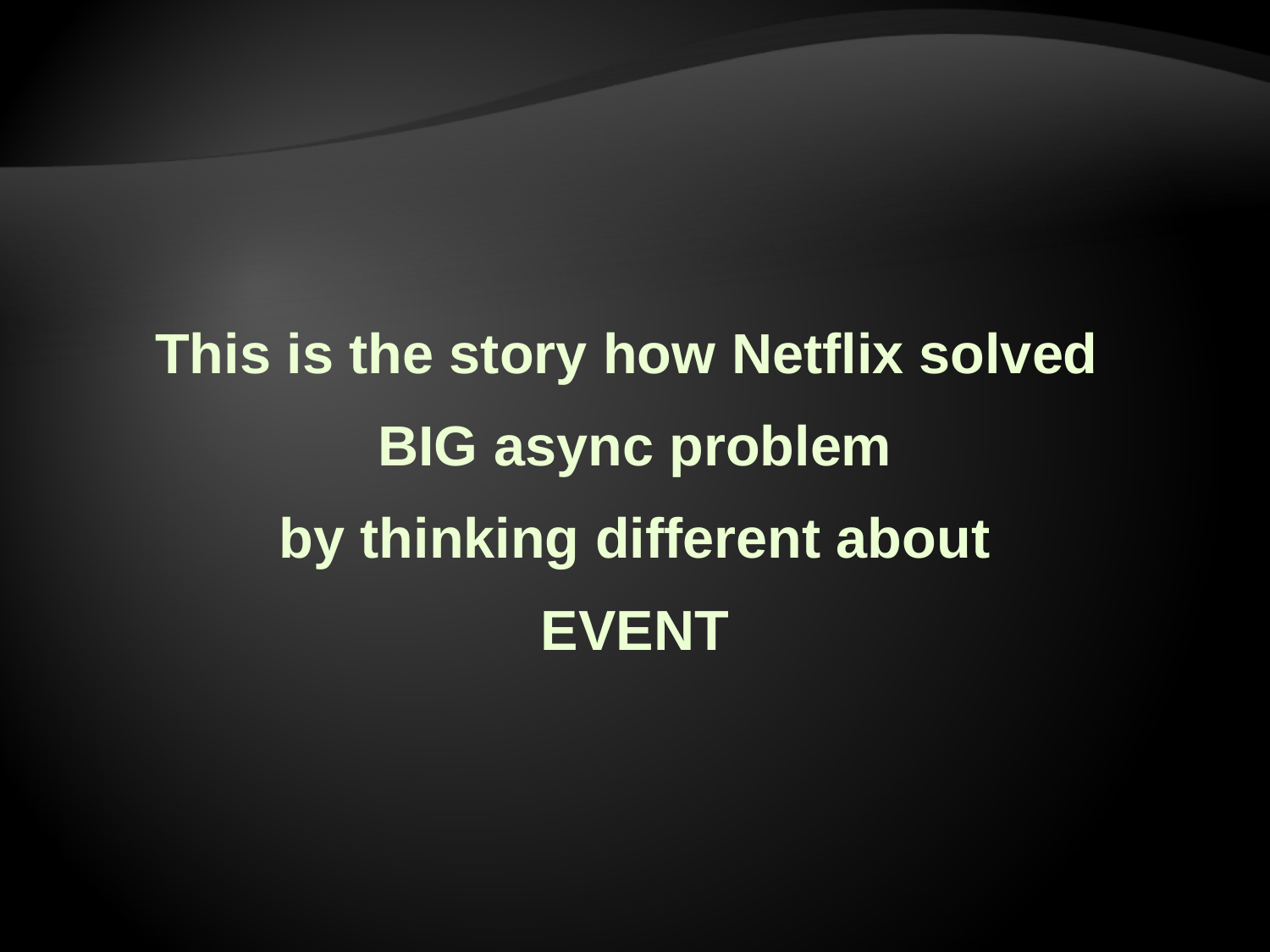

#

This is the story how Netflix solved
BIG async problem
by thinking different about
EVENT